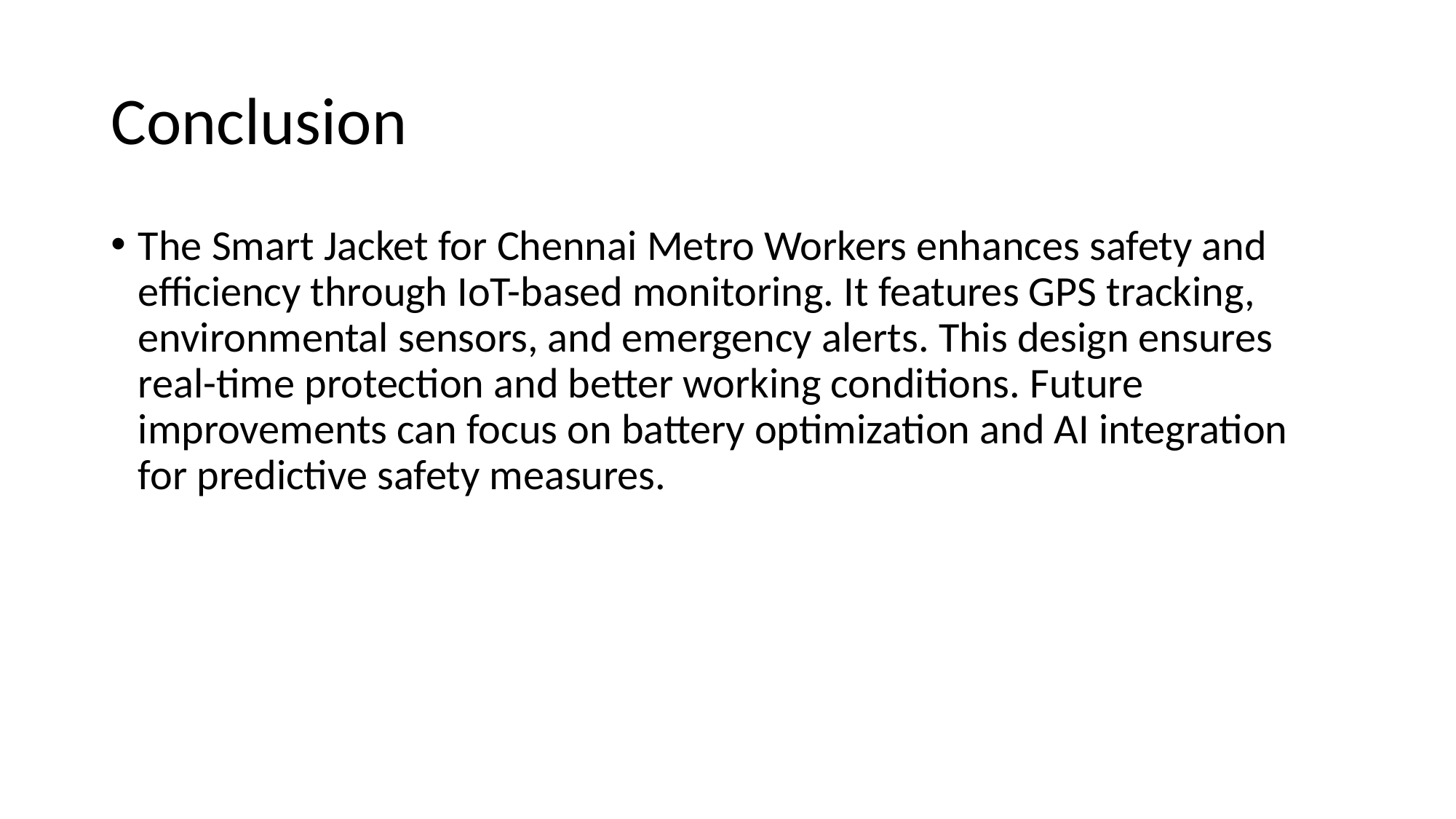

# Conclusion
The Smart Jacket for Chennai Metro Workers enhances safety and efficiency through IoT-based monitoring. It features GPS tracking, environmental sensors, and emergency alerts. This design ensures real-time protection and better working conditions. Future improvements can focus on battery optimization and AI integration for predictive safety measures.